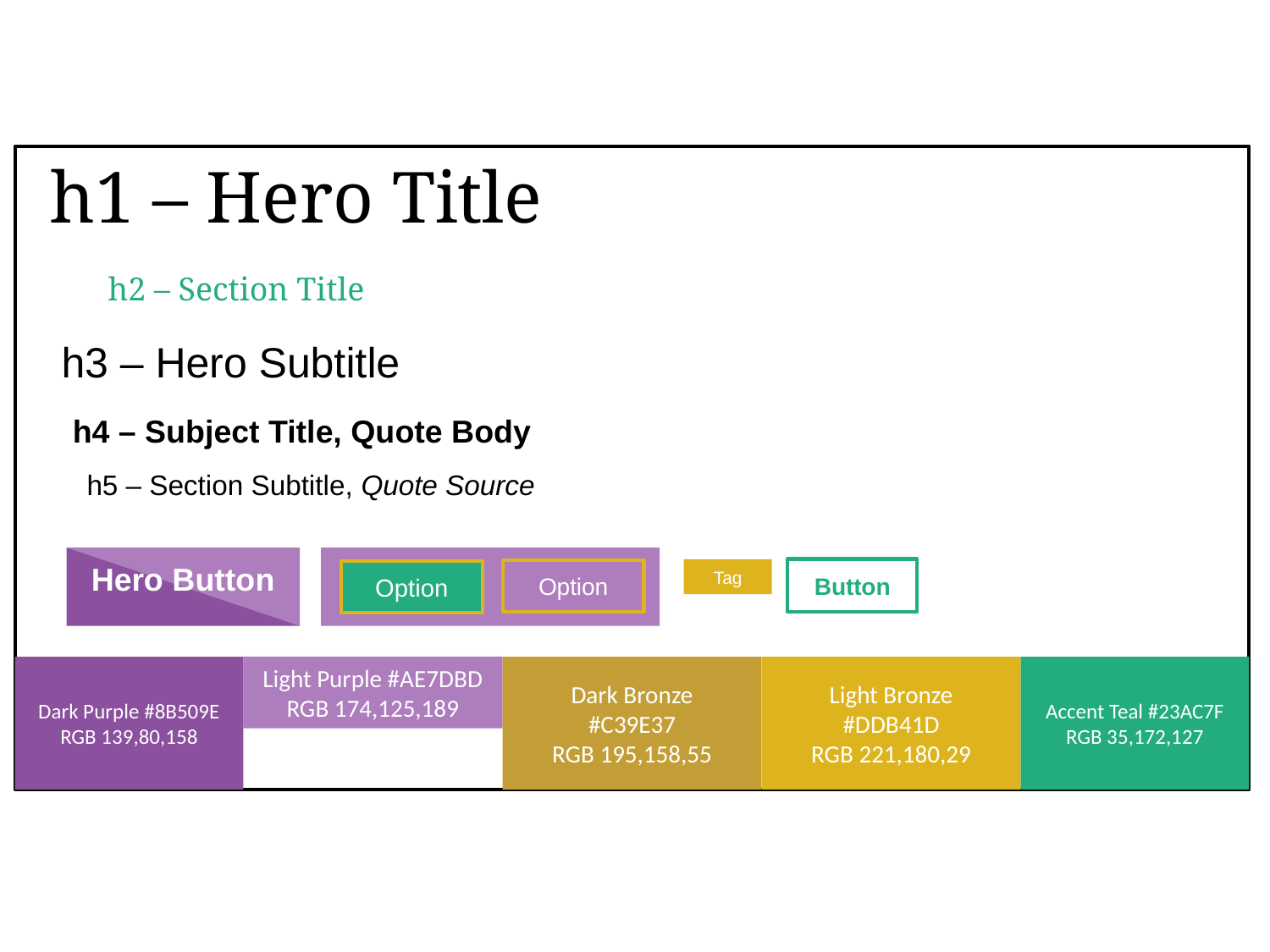

h1 – Hero Title
h2 – Section Title
h3 – Hero Subtitle
h4 – Subject Title, Quote Body
h5 – Section Subtitle, Quote Source

Hero Button
Button
Tag
Option
Option
Dark Purple #8B509E
RGB 139,80,158
Light Purple #AE7DBD
RGB 174,125,189
Dark Bronze
#C39E37
RGB 195,158,55
Light Bronze
#DDB41D
RGB 221,180,29
Accent Teal #23AC7F
RGB 35,172,127
#